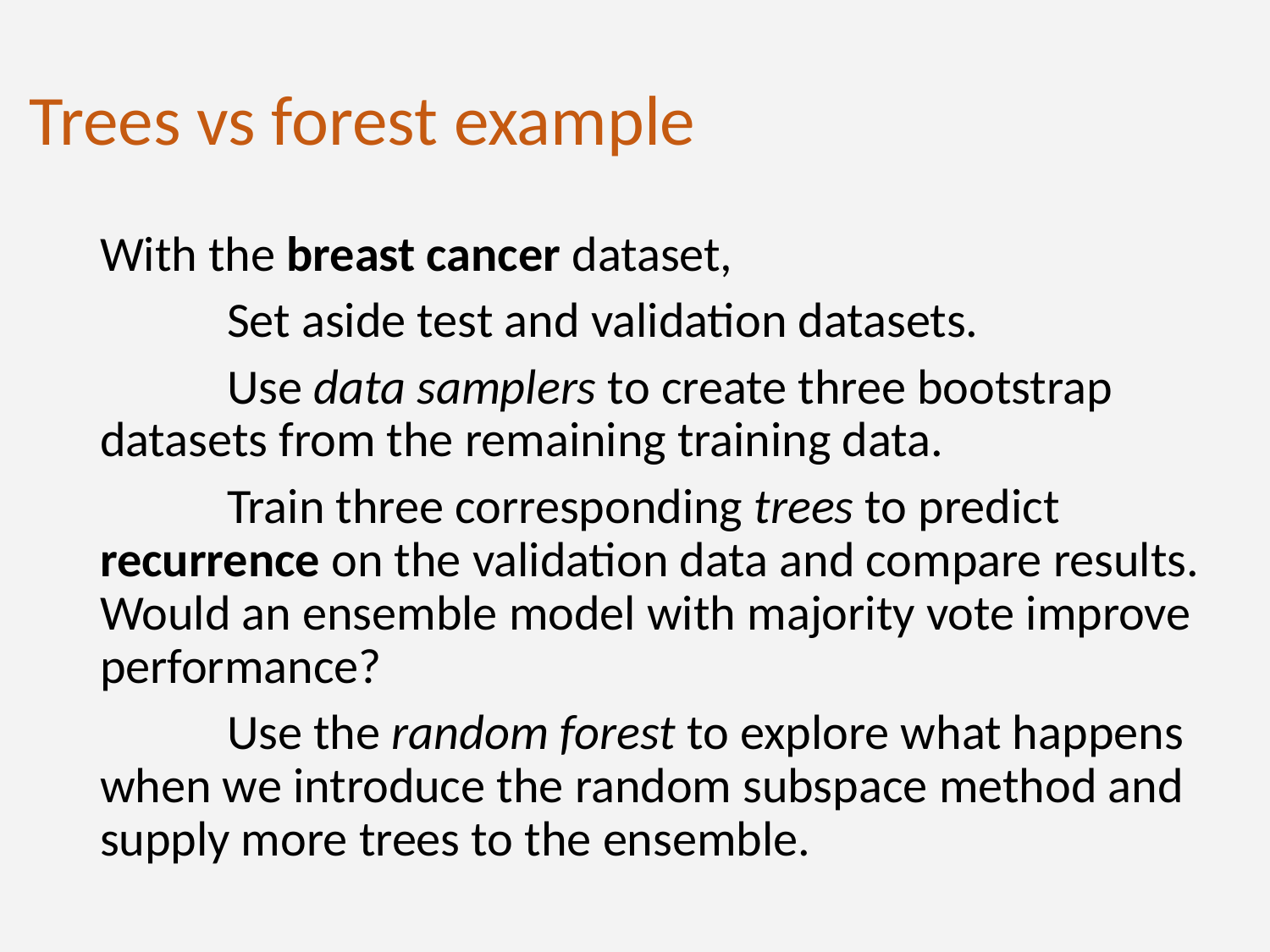

# Trees vs forest example
With the breast cancer dataset,
	Set aside test and validation datasets.
	Use data samplers to create three bootstrap datasets from the remaining training data.
	Train three corresponding trees to predict recurrence on the validation data and compare results. Would an ensemble model with majority vote improve performance?
	Use the random forest to explore what happens when we introduce the random subspace method and supply more trees to the ensemble.